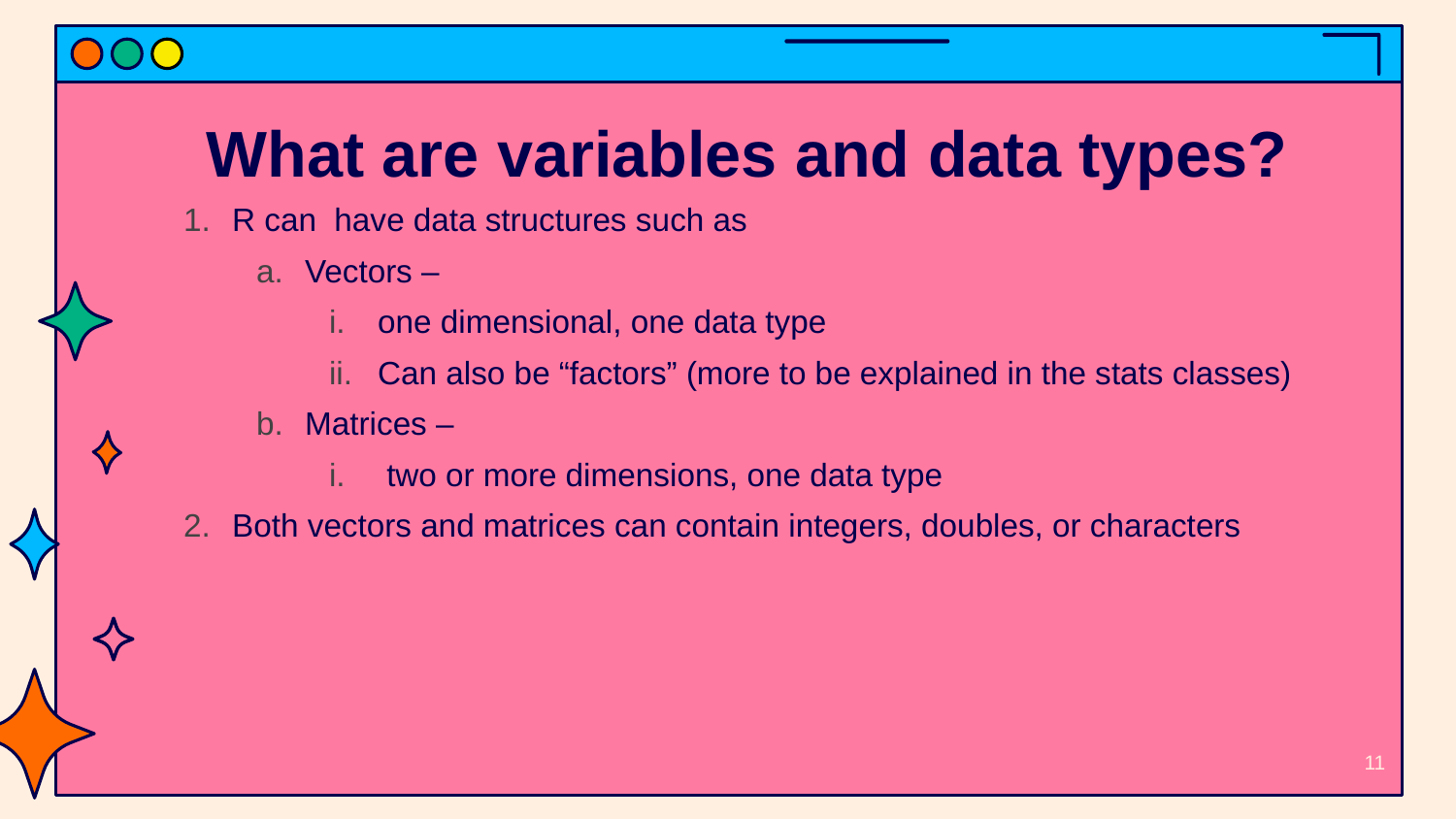

What are variables and data types?
R can  have data structures such as
Vectors –
one dimensional, one data type
Can also be “factors” (more to be explained in the stats classes)
Matrices –
 two or more dimensions, one data type
Both vectors and matrices can contain integers, doubles, or characters

11